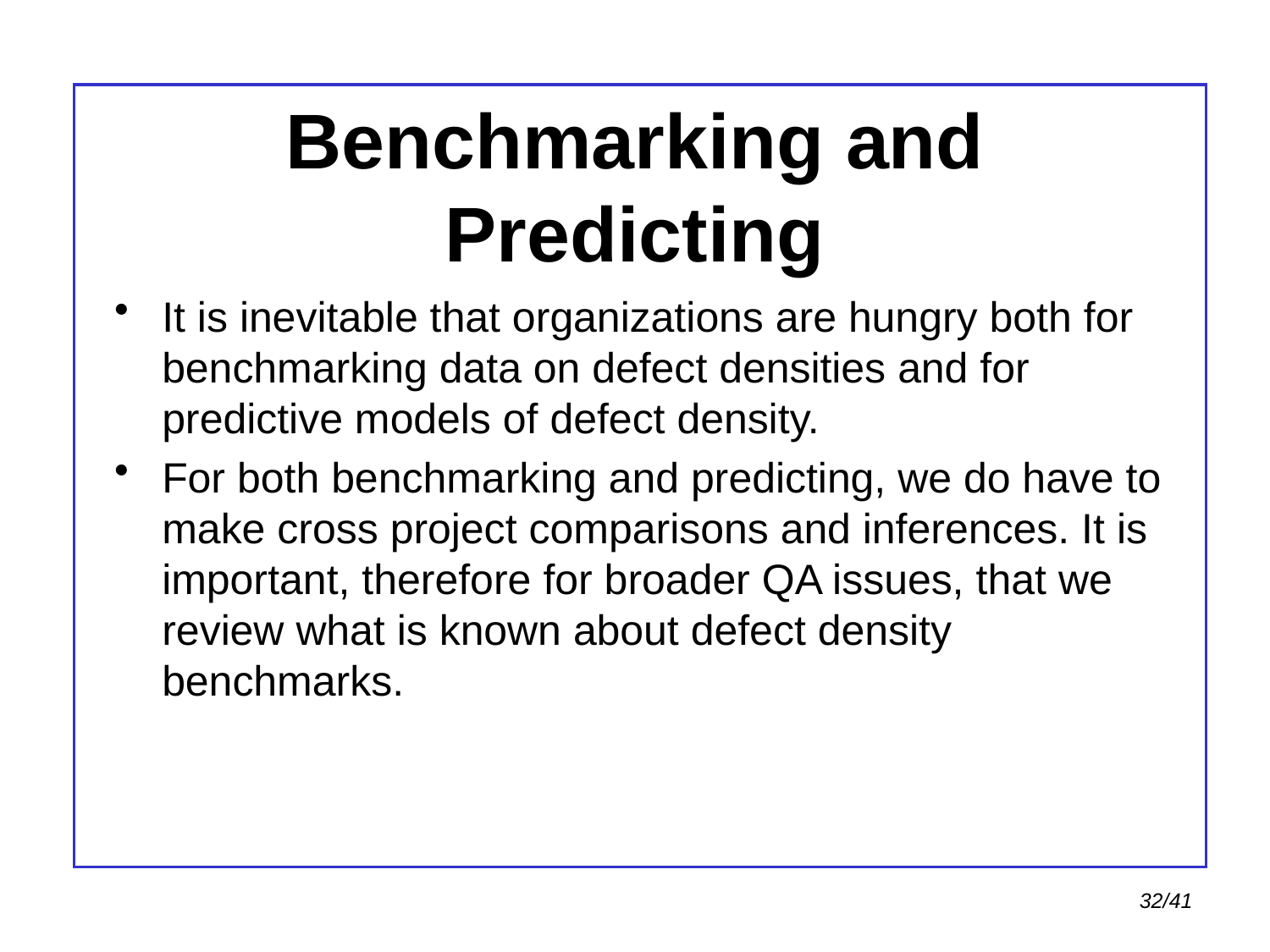

# Benchmarking and Predicting
It is inevitable that organizations are hungry both for benchmarking data on defect densities and for predictive models of defect density.
For both benchmarking and predicting, we do have to make cross project comparisons and inferences. It is important, therefore for broader QA issues, that we review what is known about defect density benchmarks.